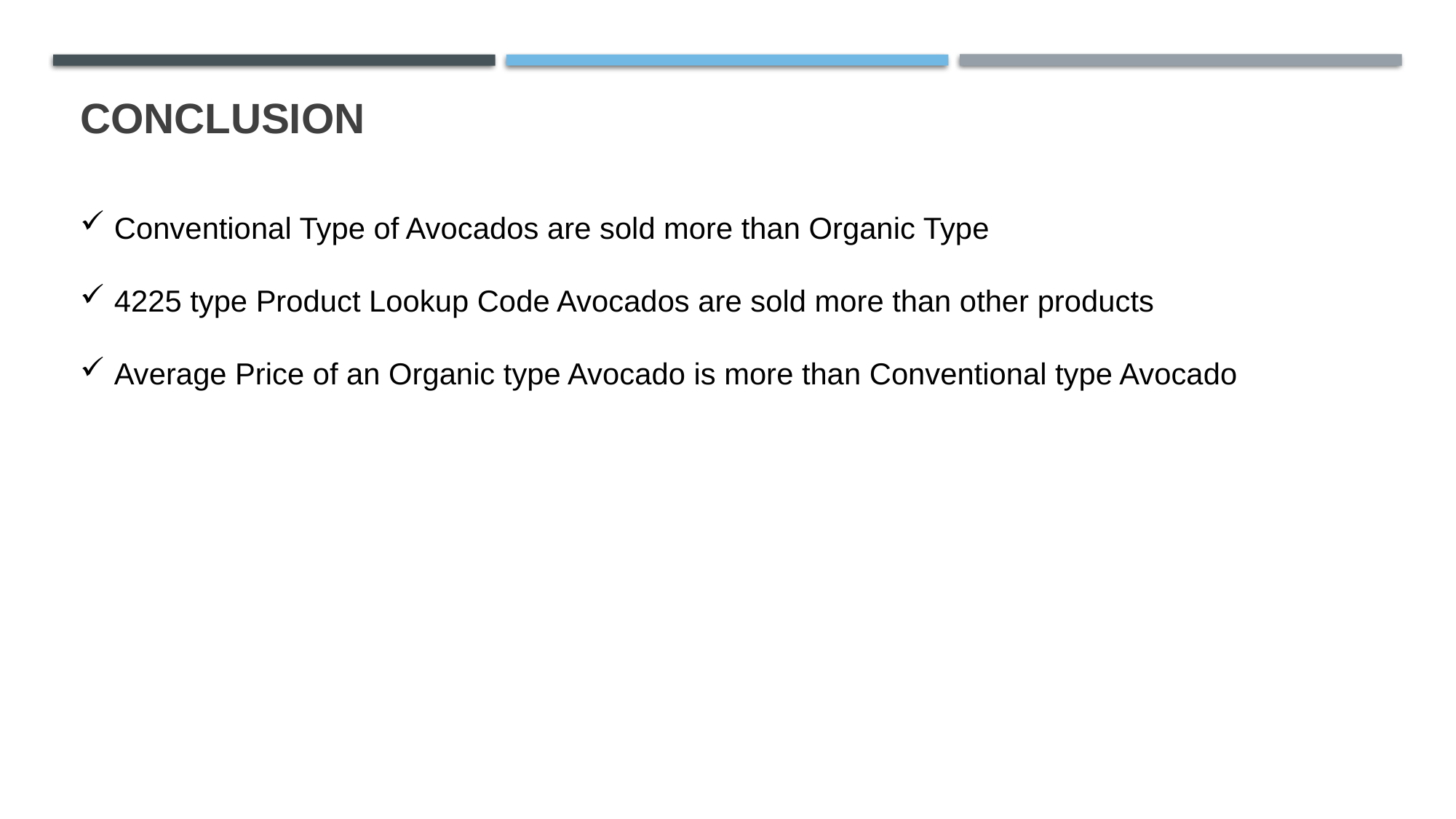

# Conclusion
Conventional Type of Avocados are sold more than Organic Type

4225 type Product Lookup Code Avocados are sold more than other products

Average Price of an Organic type Avocado is more than Conventional type Avocado